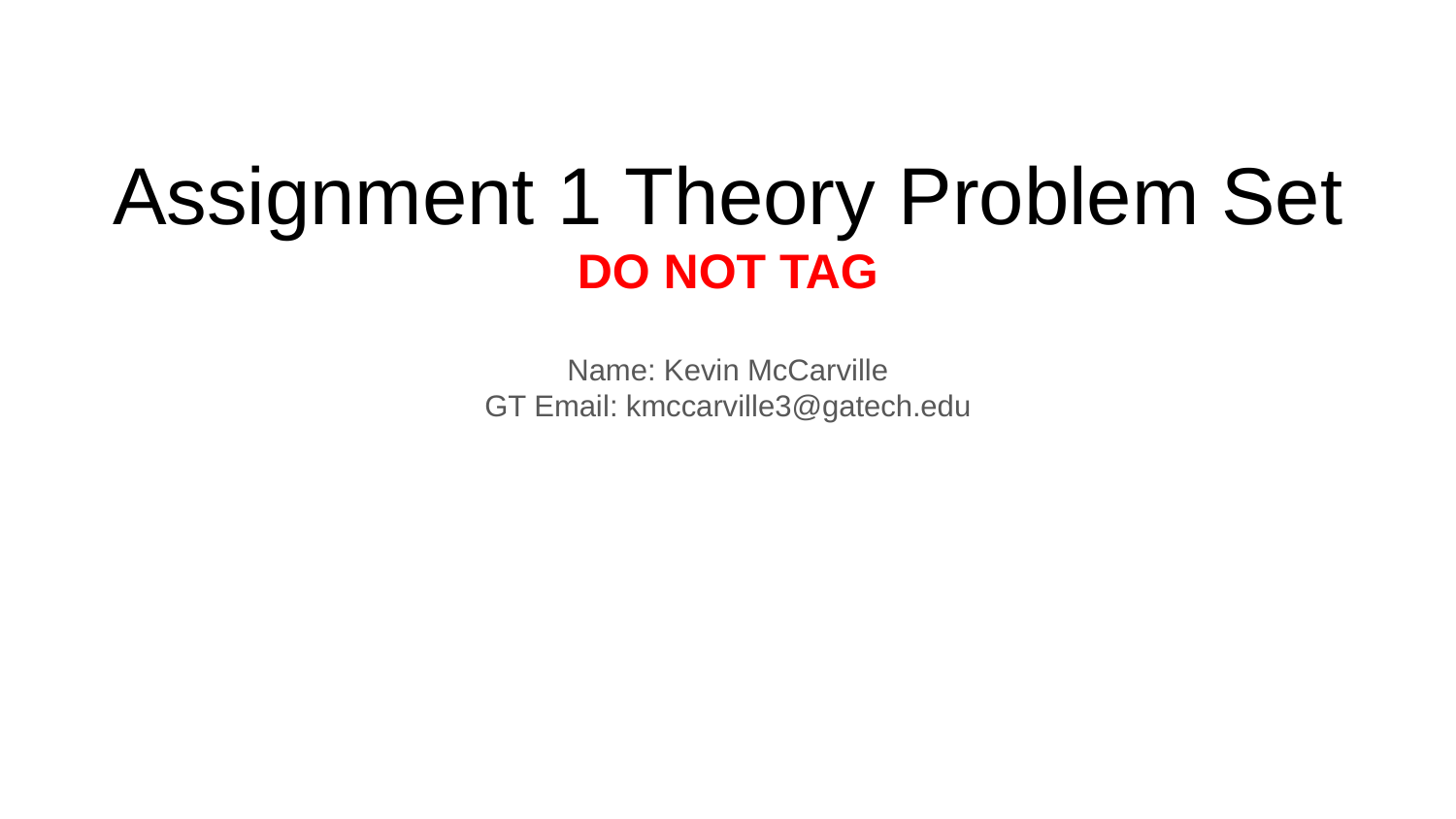

# Assignment 1 Theory Problem Set DO NOT TAG
Name: Kevin McCarville
GT Email: kmccarville3@gatech.edu